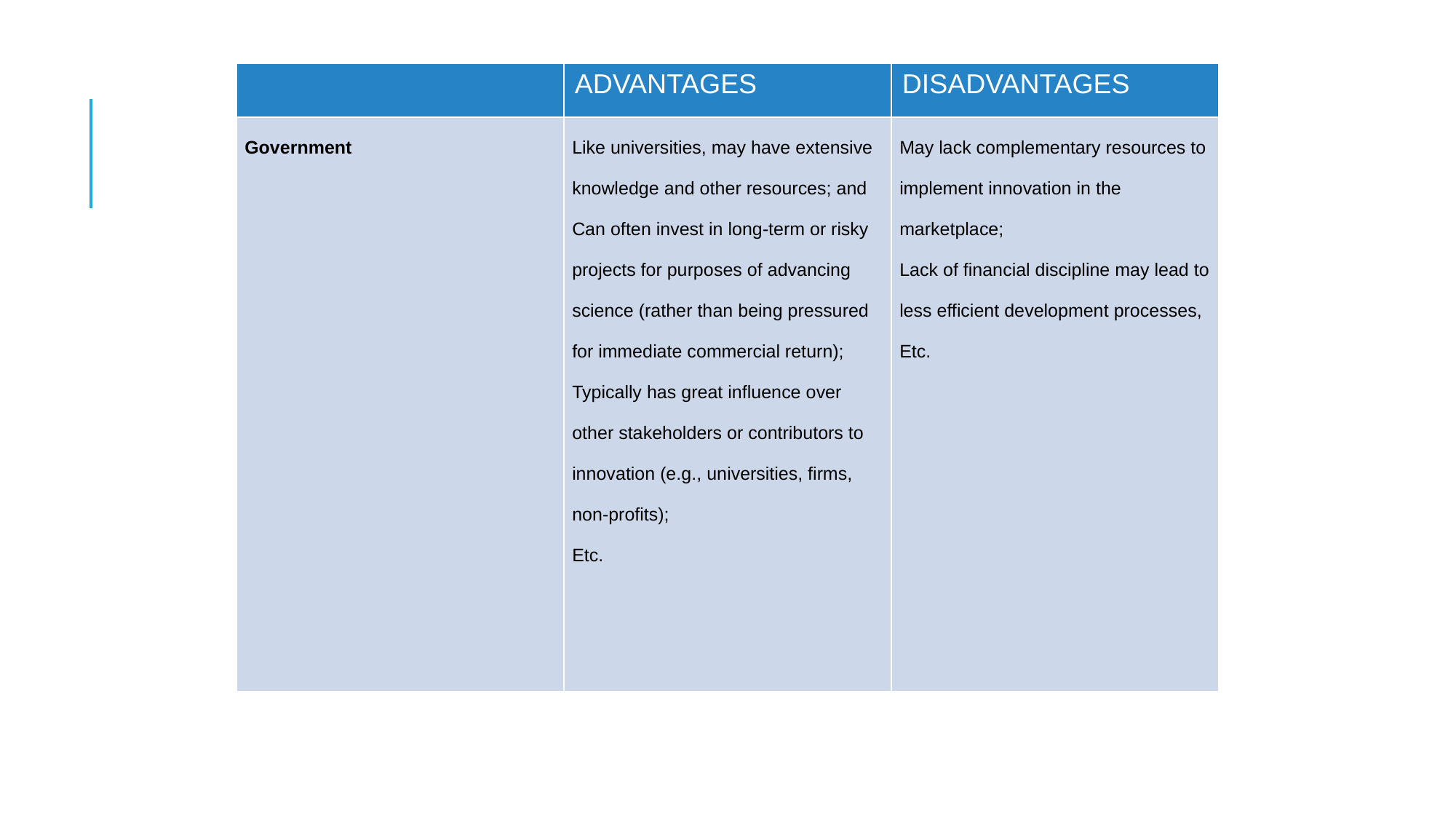

#
|  | ADVANTAGES | DISADVANTAGES |
| --- | --- | --- |
| Government | Like universities, may have extensive knowledge and other resources; and Can often invest in long-term or risky projects for purposes of advancing science (rather than being pressured for immediate commercial return); Typically has great influence over other stakeholders or contributors to innovation (e.g., universities, firms, non-profits); Etc. | May lack complementary resources to implement innovation in the marketplace; Lack of financial discipline may lead to less efficient development processes, Etc. |